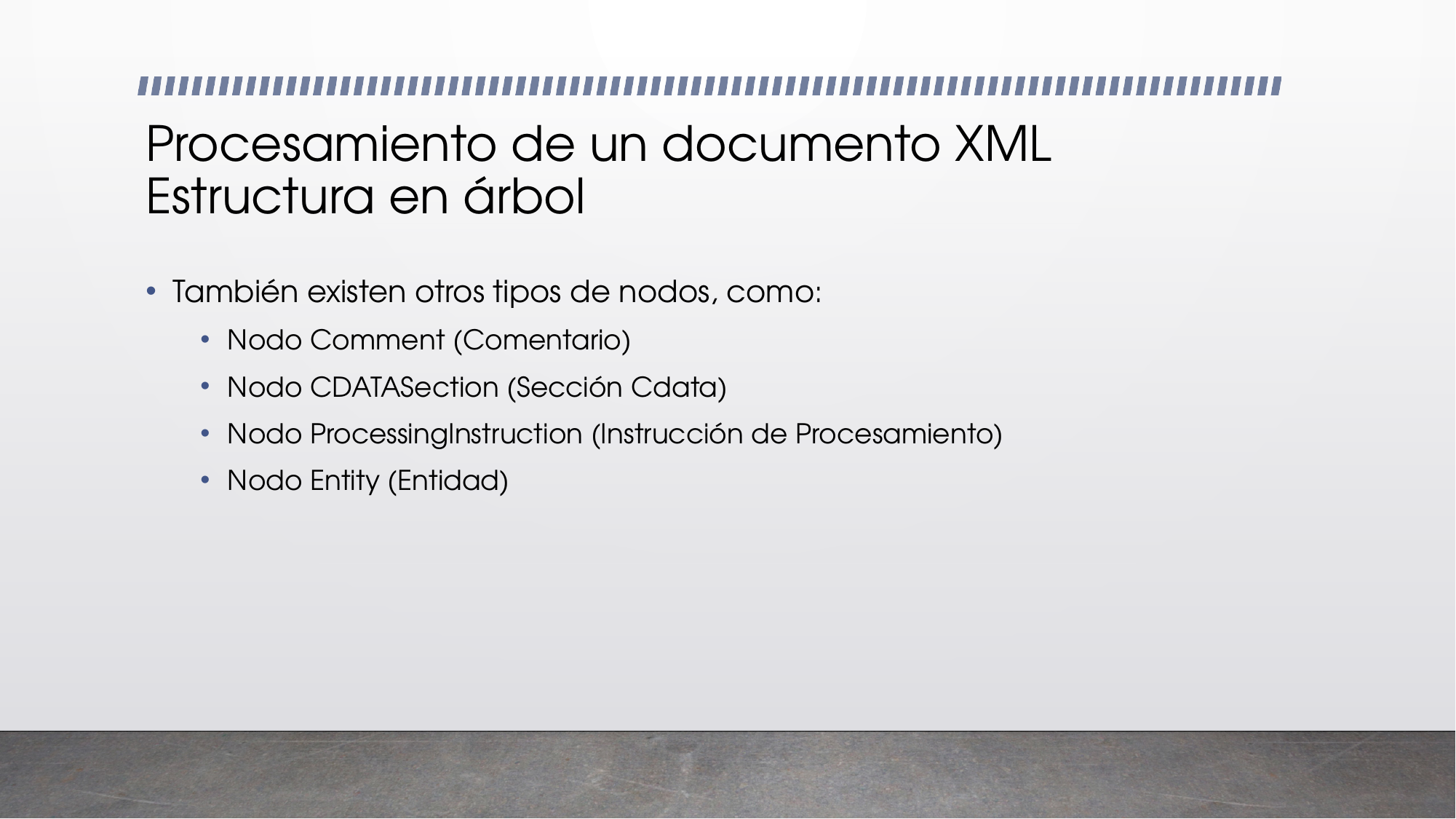

# Procesamiento de un documento XML Estructura en árbol
También existen otros tipos de nodos, como:
Nodo Comment (Comentario)
Nodo CDATASection (Sección Cdata)
Nodo ProcessingInstruction (Instrucción de Procesamiento)
Nodo Entity (Entidad)